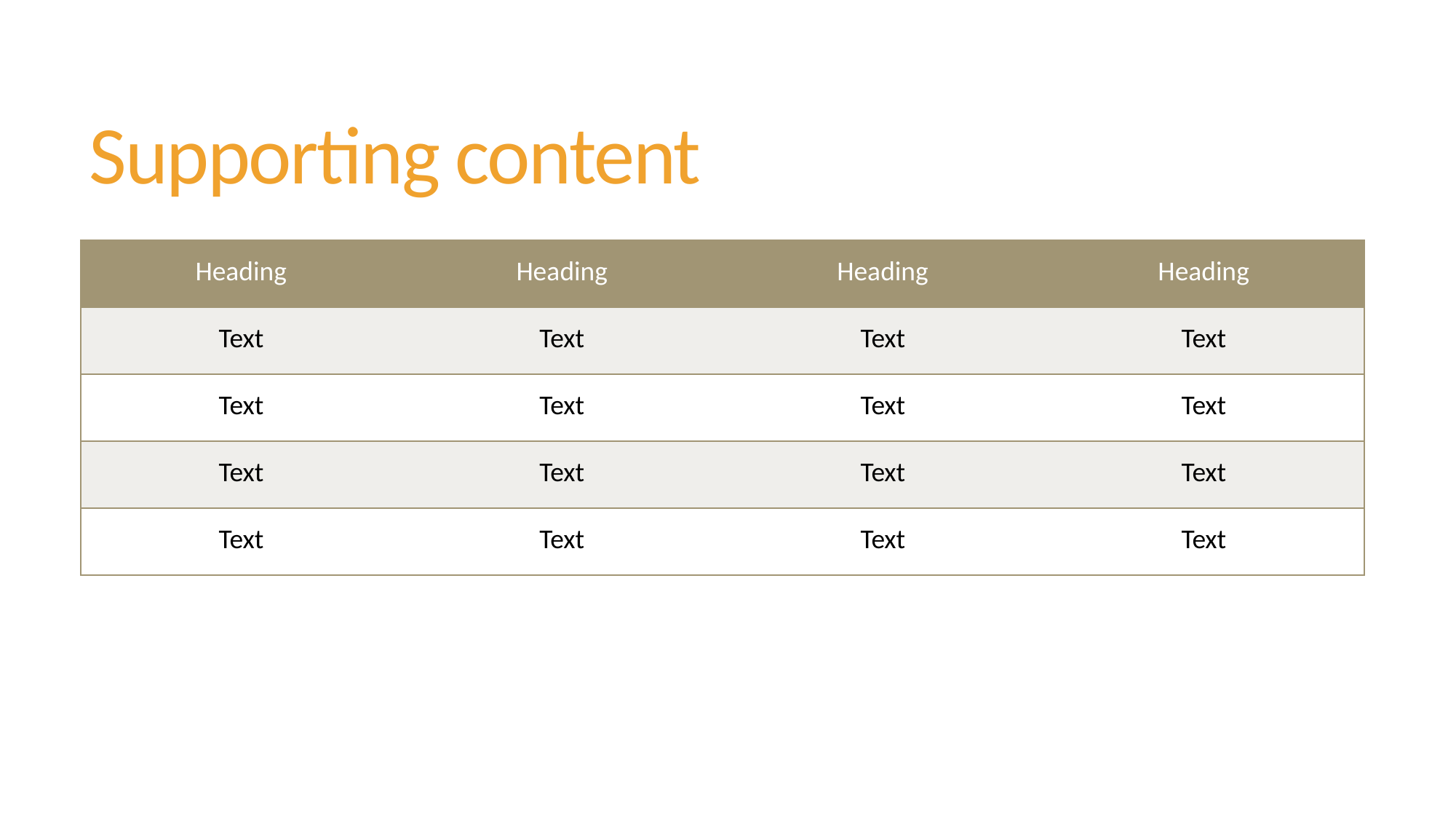

# Supporting content
| Heading | Heading | Heading | Heading |
| --- | --- | --- | --- |
| Text | Text | Text | Text |
| Text | Text | Text | Text |
| Text | Text | Text | Text |
| Text | Text | Text | Text |